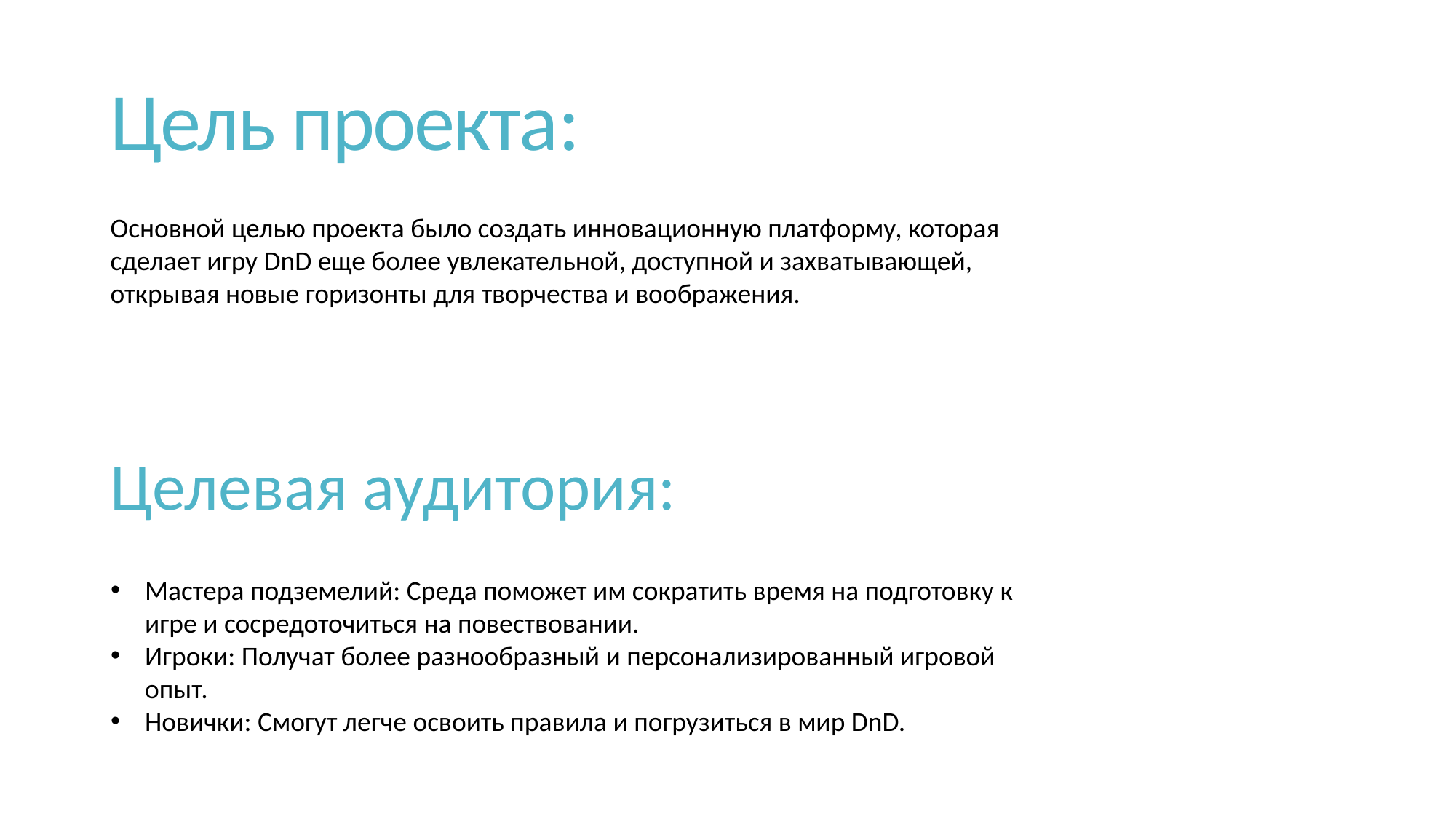

# Цель проекта:
Основной целью проекта было создать инновационную платформу, которая сделает игру DnD еще более увлекательной, доступной и захватывающей, открывая новые горизонты для творчества и воображения.
Целевая аудитория:
Мастера подземелий: Среда поможет им сократить время на подготовку к игре и сосредоточиться на повествовании.
Игроки: Получат более разнообразный и персонализированный игровой опыт.
Новички: Смогут легче освоить правила и погрузиться в мир DnD.